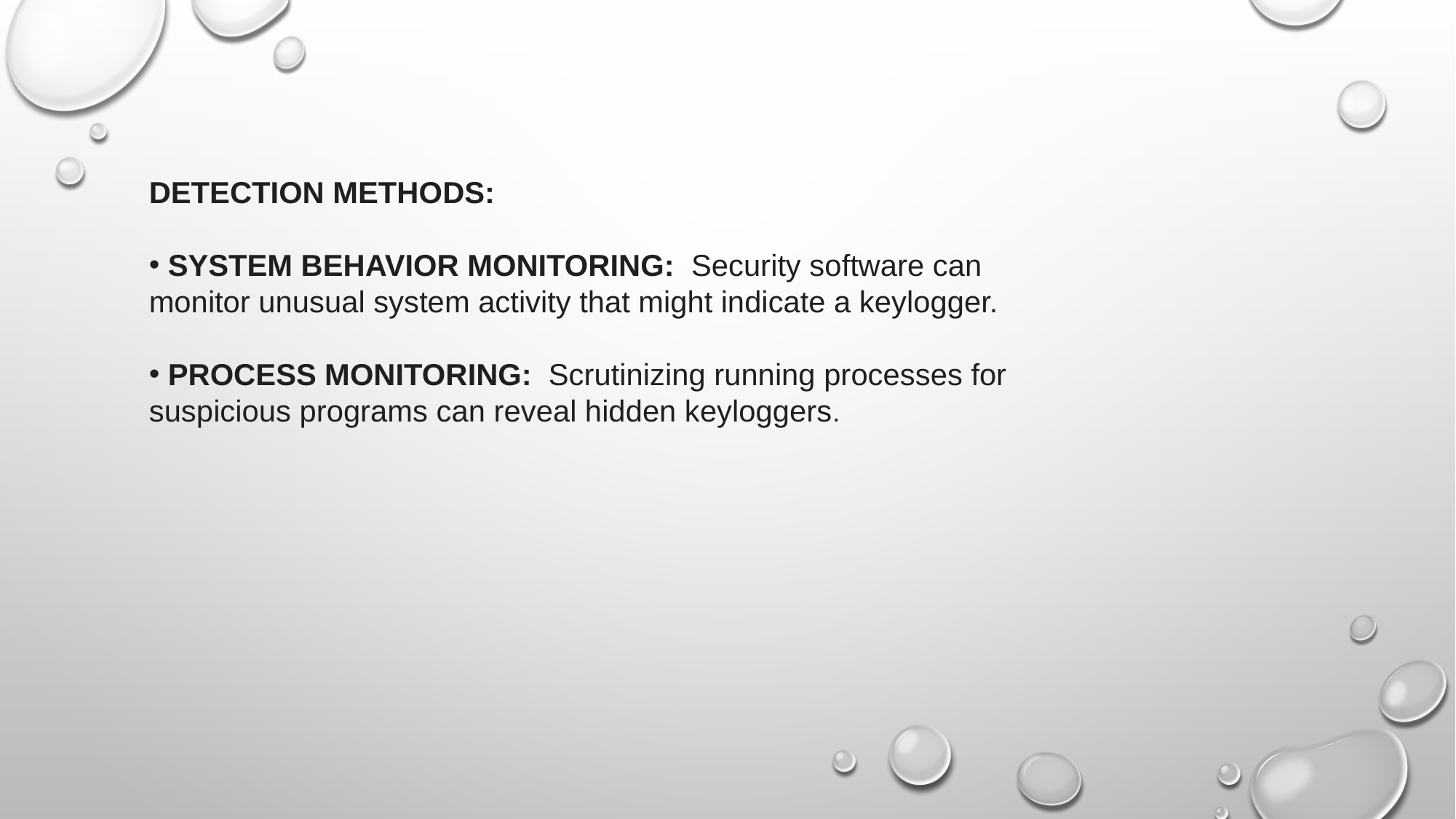

DETECTION METHODS:

 SYSTEM BEHAVIOR MONITORING:  Security software can monitor unusual system activity that might indicate a keylogger.

 PROCESS MONITORING:  Scrutinizing running processes for suspicious programs can reveal hidden keyloggers.